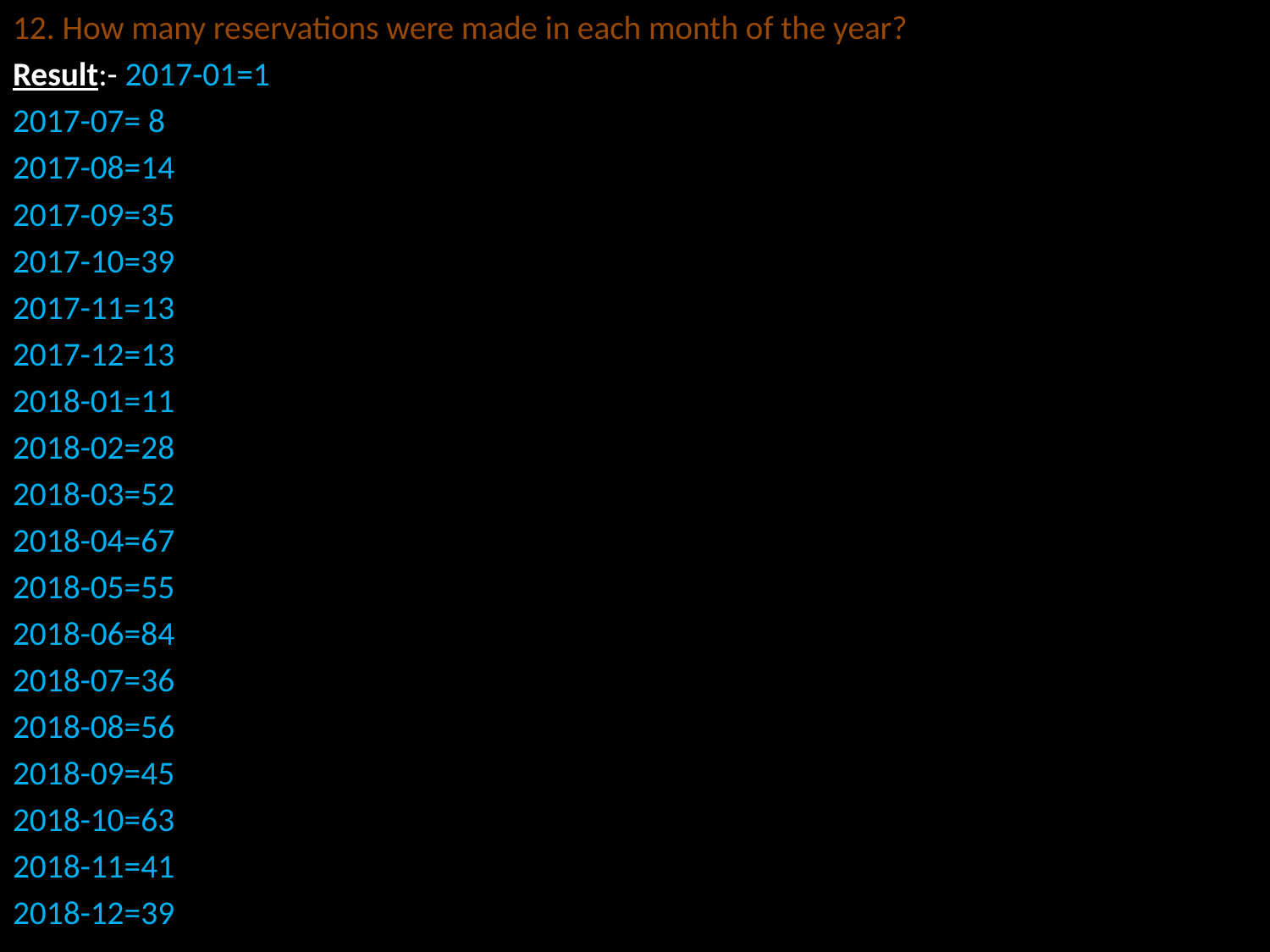

12. How many reservations were made in each month of the year?
Result:- 2017-01=1
2017-07= 8
2017-08=14
2017-09=35
2017-10=39
2017-11=13
2017-12=13
2018-01=11
2018-02=28
2018-03=52
2018-04=67
2018-05=55
2018-06=84
2018-07=36
2018-08=56
2018-09=45
2018-10=63
2018-11=41
2018-12=39